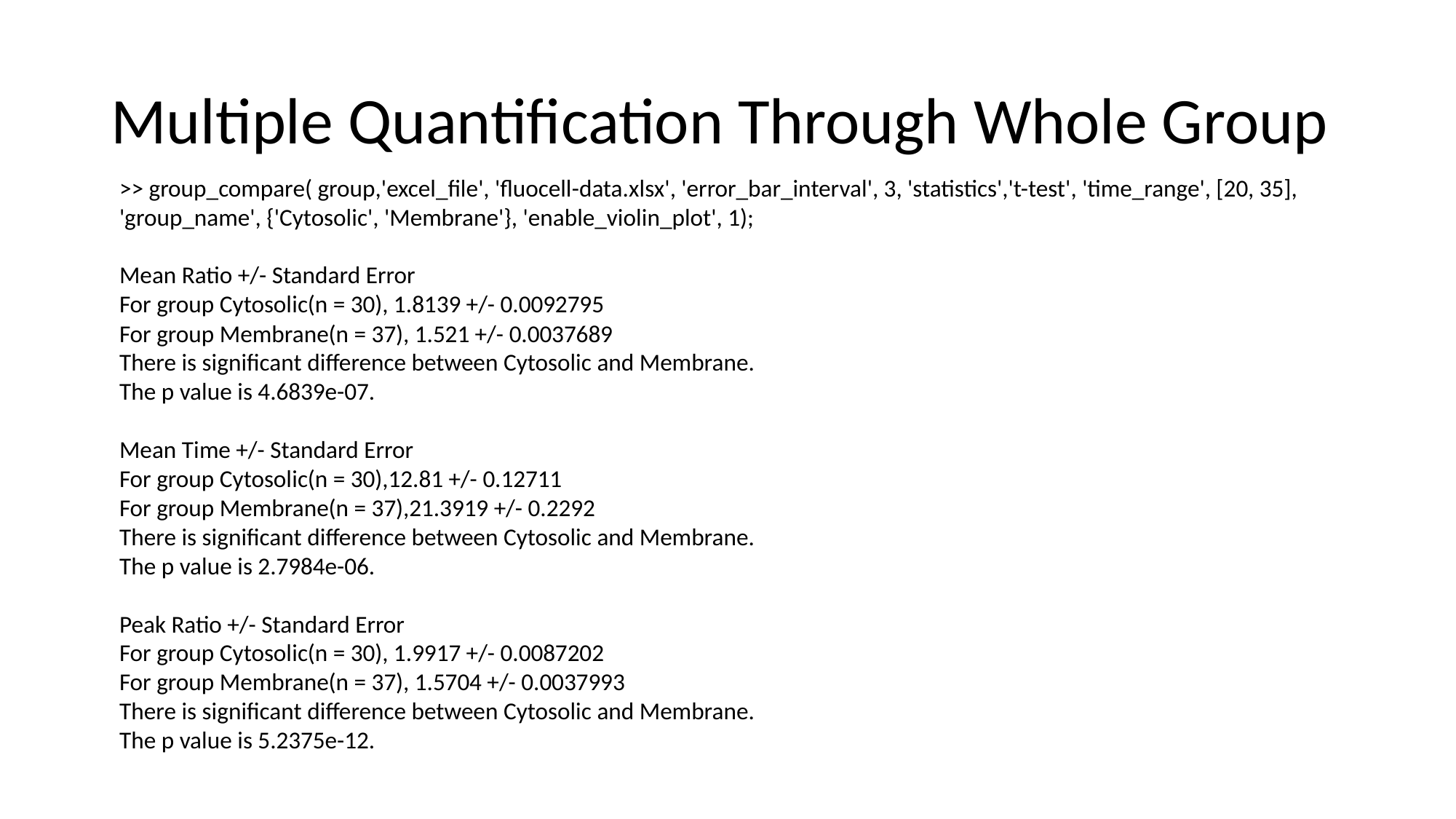

# Multiple Quantification Through Whole Group
>> group_compare( group,'excel_file', 'fluocell-data.xlsx', 'error_bar_interval', 3, 'statistics','t-test', 'time_range', [20, 35], 'group_name', {'Cytosolic', 'Membrane'}, 'enable_violin_plot', 1);

Mean Ratio +/- Standard Error
For group Cytosolic(n = 30), 1.8139 +/- 0.0092795
For group Membrane(n = 37), 1.521 +/- 0.0037689
There is significant difference between Cytosolic and Membrane.
The p value is 4.6839e-07.

Mean Time +/- Standard Error
For group Cytosolic(n = 30),12.81 +/- 0.12711
For group Membrane(n = 37),21.3919 +/- 0.2292
There is significant difference between Cytosolic and Membrane.
The p value is 2.7984e-06.

Peak Ratio +/- Standard Error
For group Cytosolic(n = 30), 1.9917 +/- 0.0087202
For group Membrane(n = 37), 1.5704 +/- 0.0037993
There is significant difference between Cytosolic and Membrane.
The p value is 5.2375e-12.